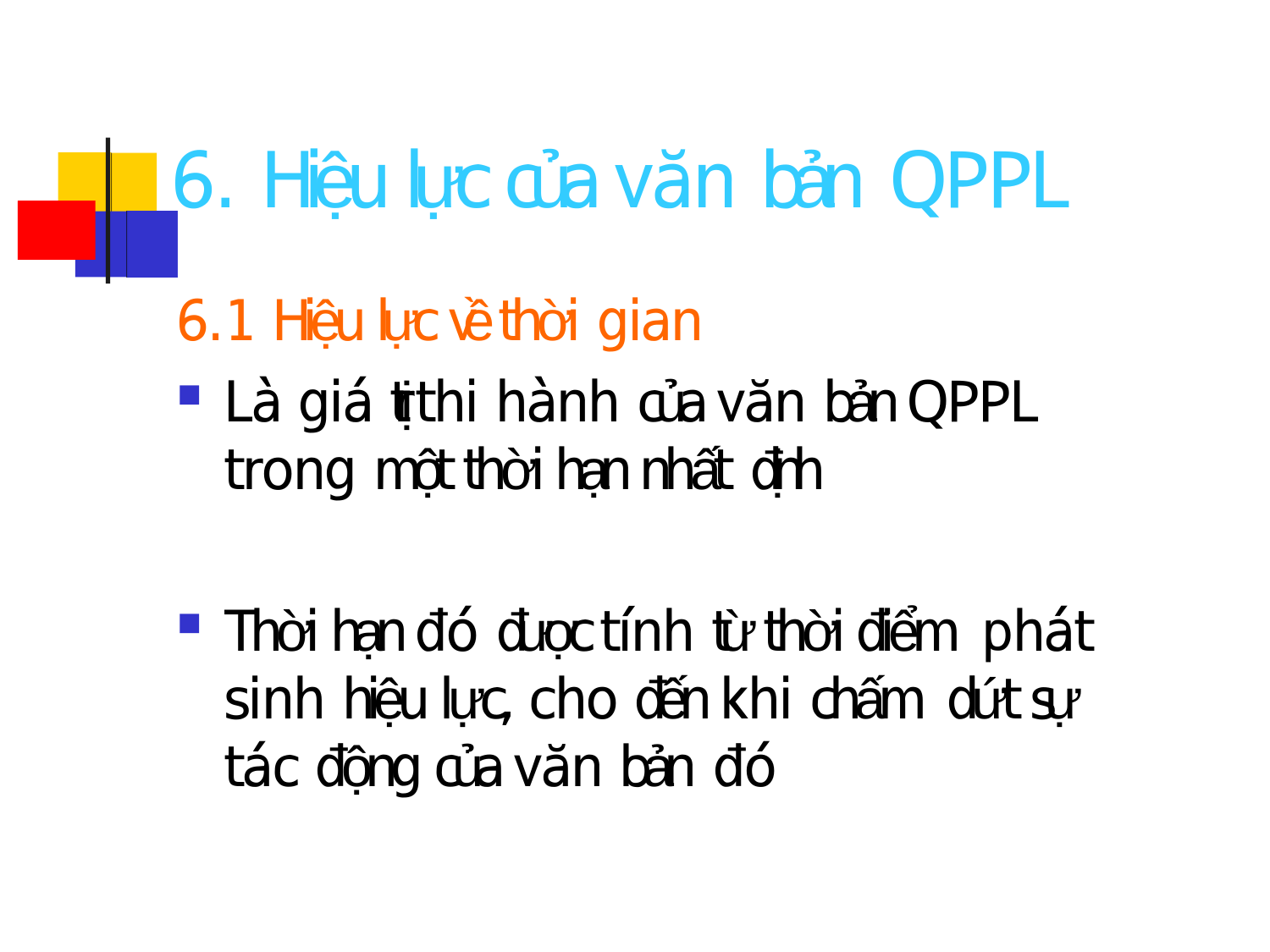

# 6. Hiệu lực của văn bản QPPL
6.1 Hiệu lực về thời gian
Là giá trị thi hành của văn bản QPPL  trong một thời hạn nhất định

Thời hạn đó được tính từ thời điểm  phát sinh hiệu lực, cho đến khi chấm  dứt sự tác động của văn bản đó